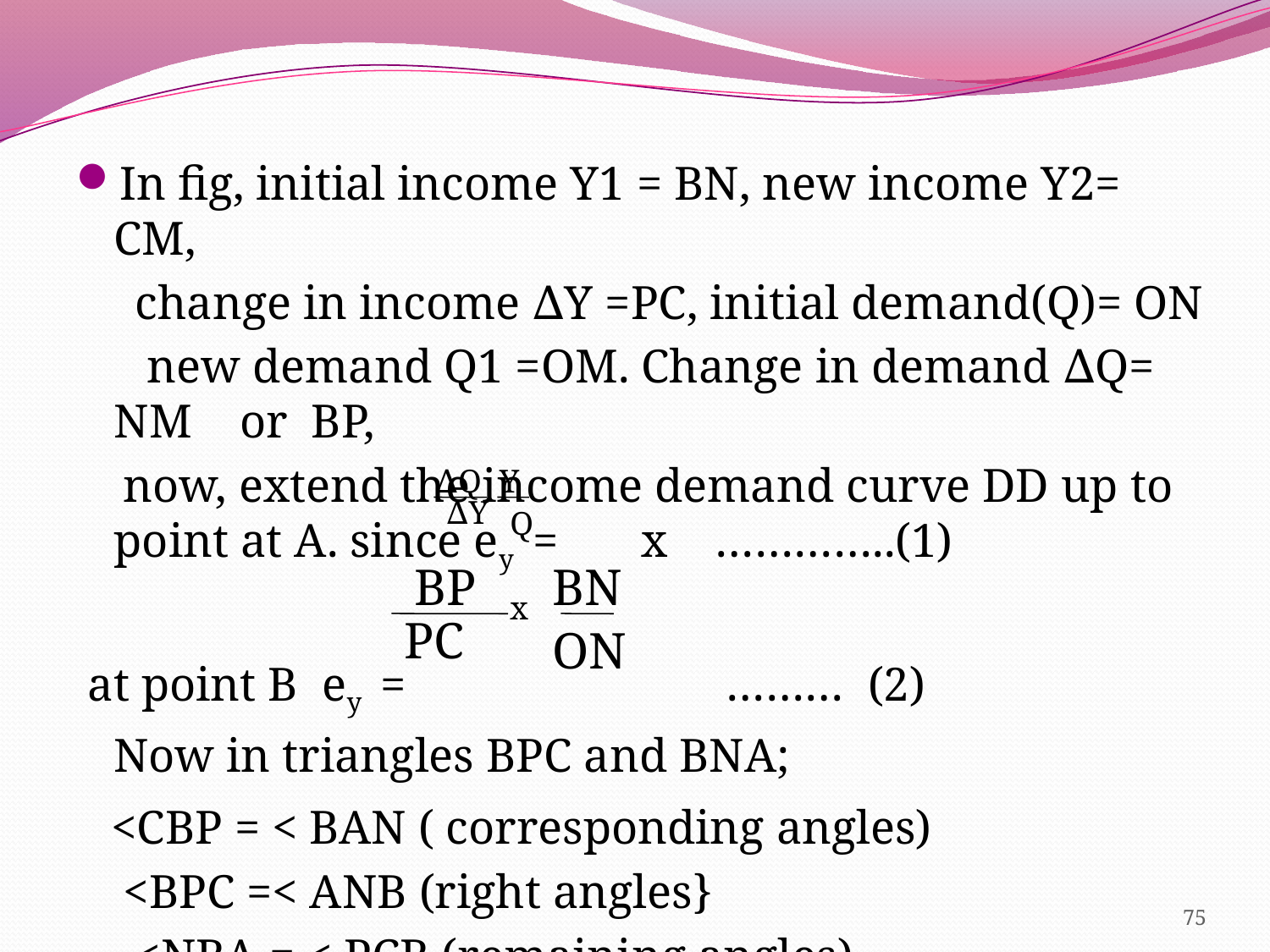

In fig, initial income Y1 = BN, new income Y2= CM,
     change in income ∆Y =PC, initial demand(Q)= ON
      new demand Q1 =OM. Change in demand ∆Q= NM    or  BP,
    now, extend the income demand curve DD up to point at A. since ey  =       x    …………..(1)

 at point B  ey  =                           ………  (2)
    Now in triangles BPC and BNA;
   <CBP = < BAN ( corresponding angles)
    <BPC =< ANB (right angles}
     <NBA = < PCB (remaining angles)

∆Q
Y
∆Y
Q
BP
BN
x
PC
ON
75